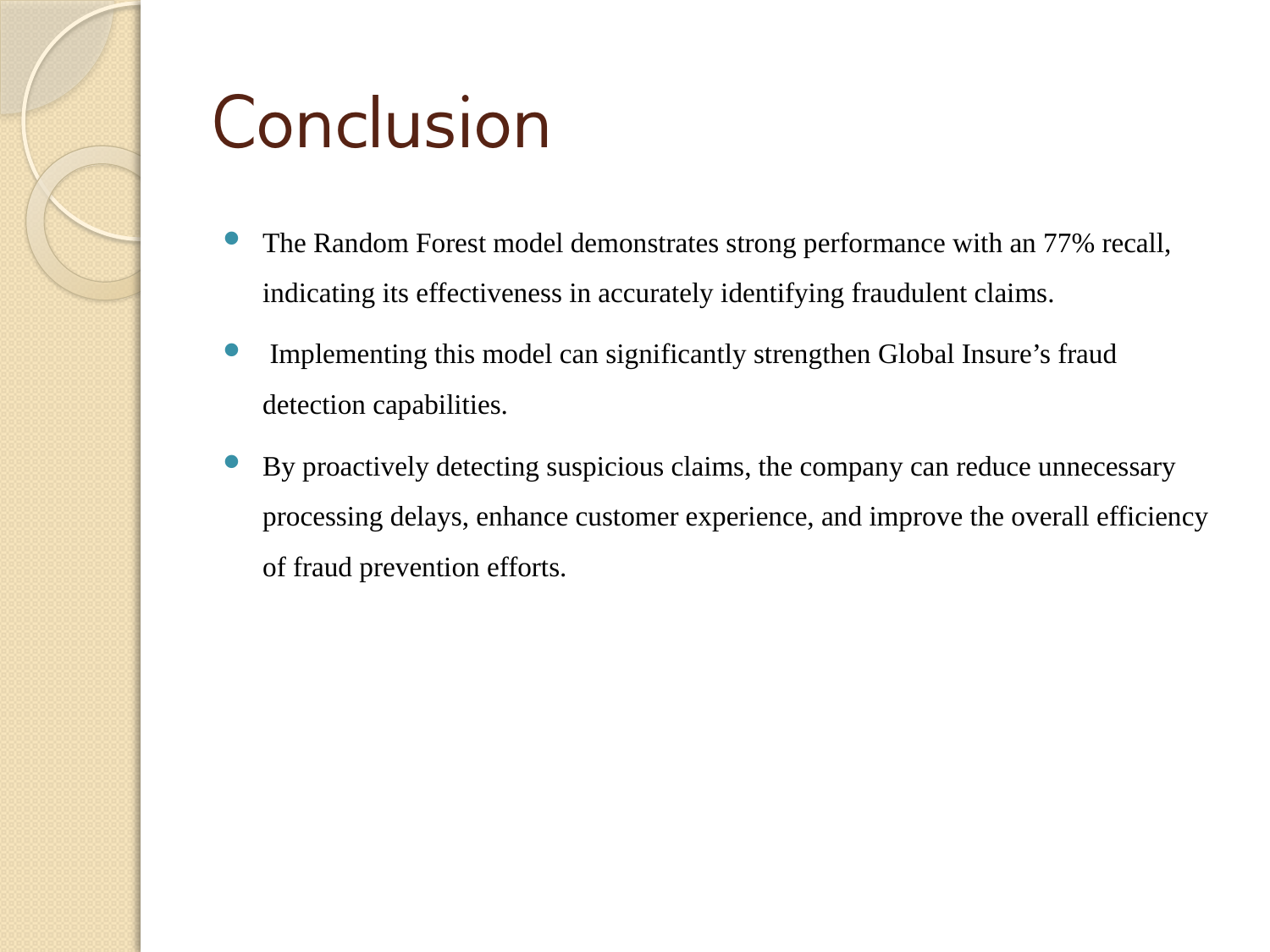

# Conclusion
The Random Forest model demonstrates strong performance with an 77% recall, indicating its effectiveness in accurately identifying fraudulent claims.
 Implementing this model can significantly strengthen Global Insure’s fraud detection capabilities.
By proactively detecting suspicious claims, the company can reduce unnecessary processing delays, enhance customer experience, and improve the overall efficiency of fraud prevention efforts.